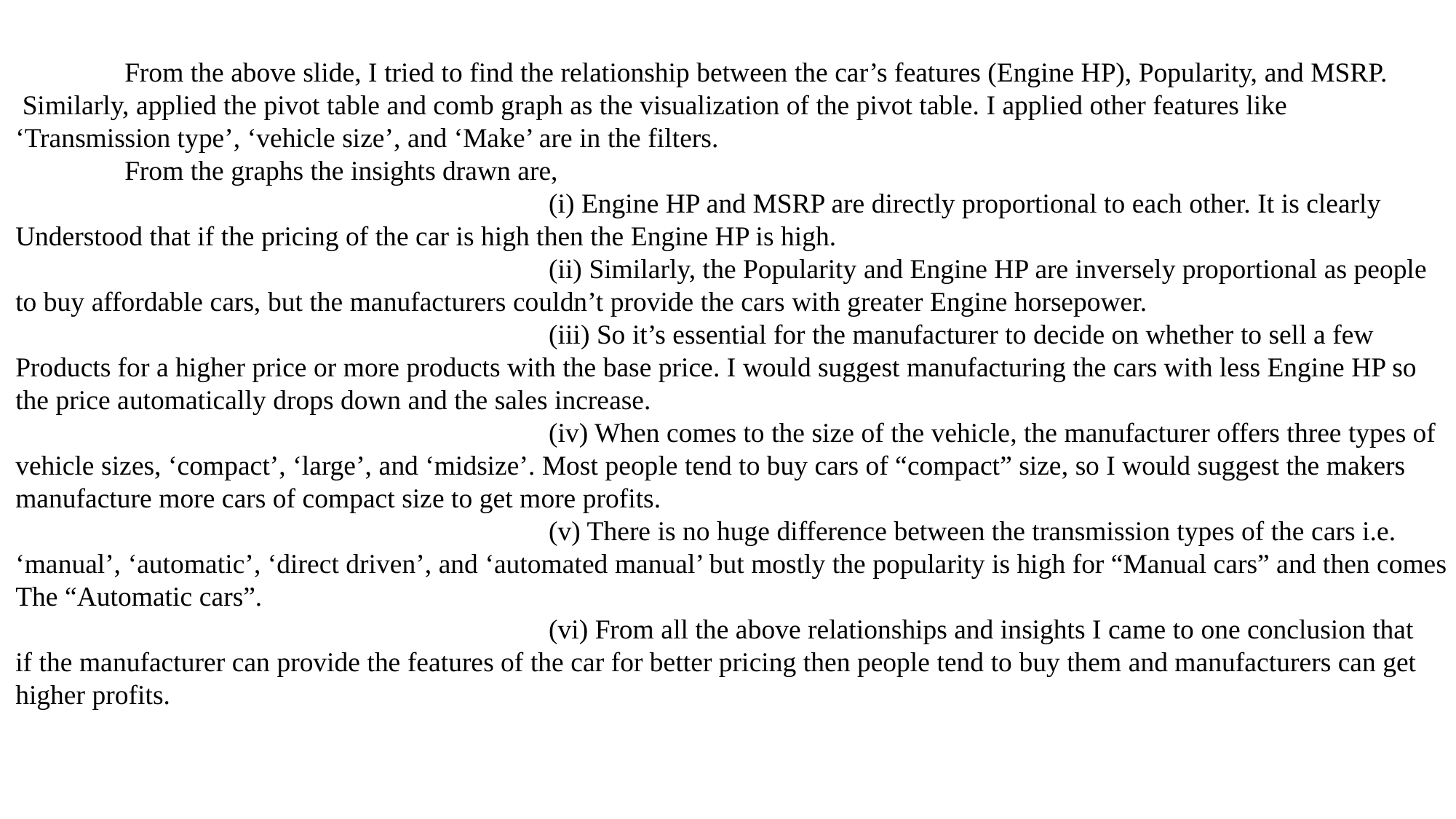

From the above slide, I tried to find the relationship between the car’s features (Engine HP), Popularity, and MSRP.
 Similarly, applied the pivot table and comb graph as the visualization of the pivot table. I applied other features like
‘Transmission type’, ‘vehicle size’, and ‘Make’ are in the filters.
	From the graphs the insights drawn are,
				              (i) Engine HP and MSRP are directly proportional to each other. It is clearly
Understood that if the pricing of the car is high then the Engine HP is high.
				              (ii) Similarly, the Popularity and Engine HP are inversely proportional as people
to buy affordable cars, but the manufacturers couldn’t provide the cars with greater Engine horsepower.
				              (iii) So it’s essential for the manufacturer to decide on whether to sell a few
Products for a higher price or more products with the base price. I would suggest manufacturing the cars with less Engine HP so
the price automatically drops down and the sales increase.
				              (iv) When comes to the size of the vehicle, the manufacturer offers three types of
vehicle sizes, ‘compact’, ‘large’, and ‘midsize’. Most people tend to buy cars of “compact” size, so I would suggest the makers
manufacture more cars of compact size to get more profits.
				              (v) There is no huge difference between the transmission types of the cars i.e.
‘manual’, ‘automatic’, ‘direct driven’, and ‘automated manual’ but mostly the popularity is high for “Manual cars” and then comes
The “Automatic cars”.
				              (vi) From all the above relationships and insights I came to one conclusion that
if the manufacturer can provide the features of the car for better pricing then people tend to buy them and manufacturers can get
higher profits.